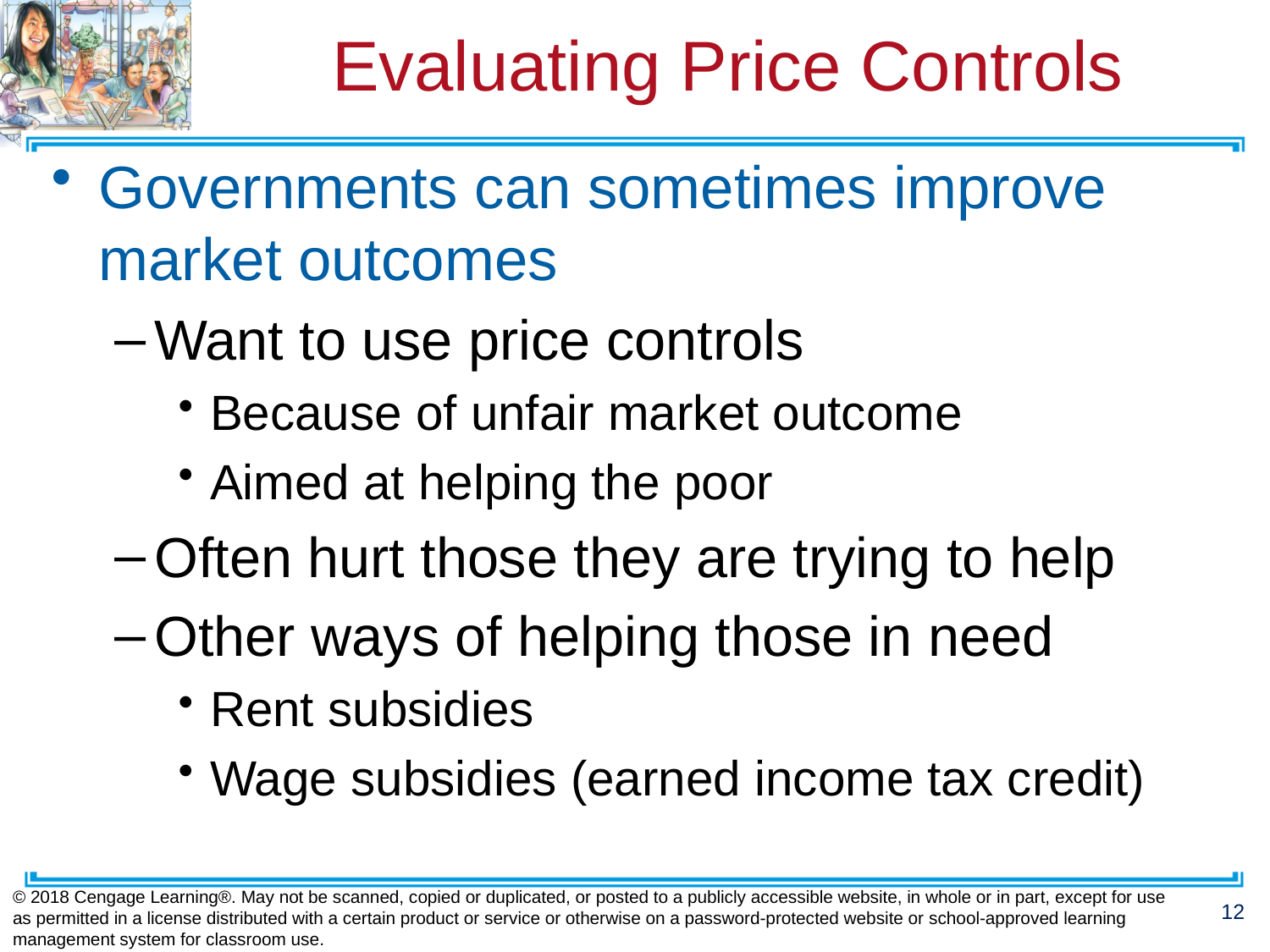

# Evaluating Price Controls
Governments can sometimes improve market outcomes
Want to use price controls
Because of unfair market outcome
Aimed at helping the poor
Often hurt those they are trying to help
Other ways of helping those in need
Rent subsidies
Wage subsidies (earned income tax credit)
© 2018 Cengage Learning®. May not be scanned, copied or duplicated, or posted to a publicly accessible website, in whole or in part, except for use as permitted in a license distributed with a certain product or service or otherwise on a password-protected website or school-approved learning management system for classroom use.
12